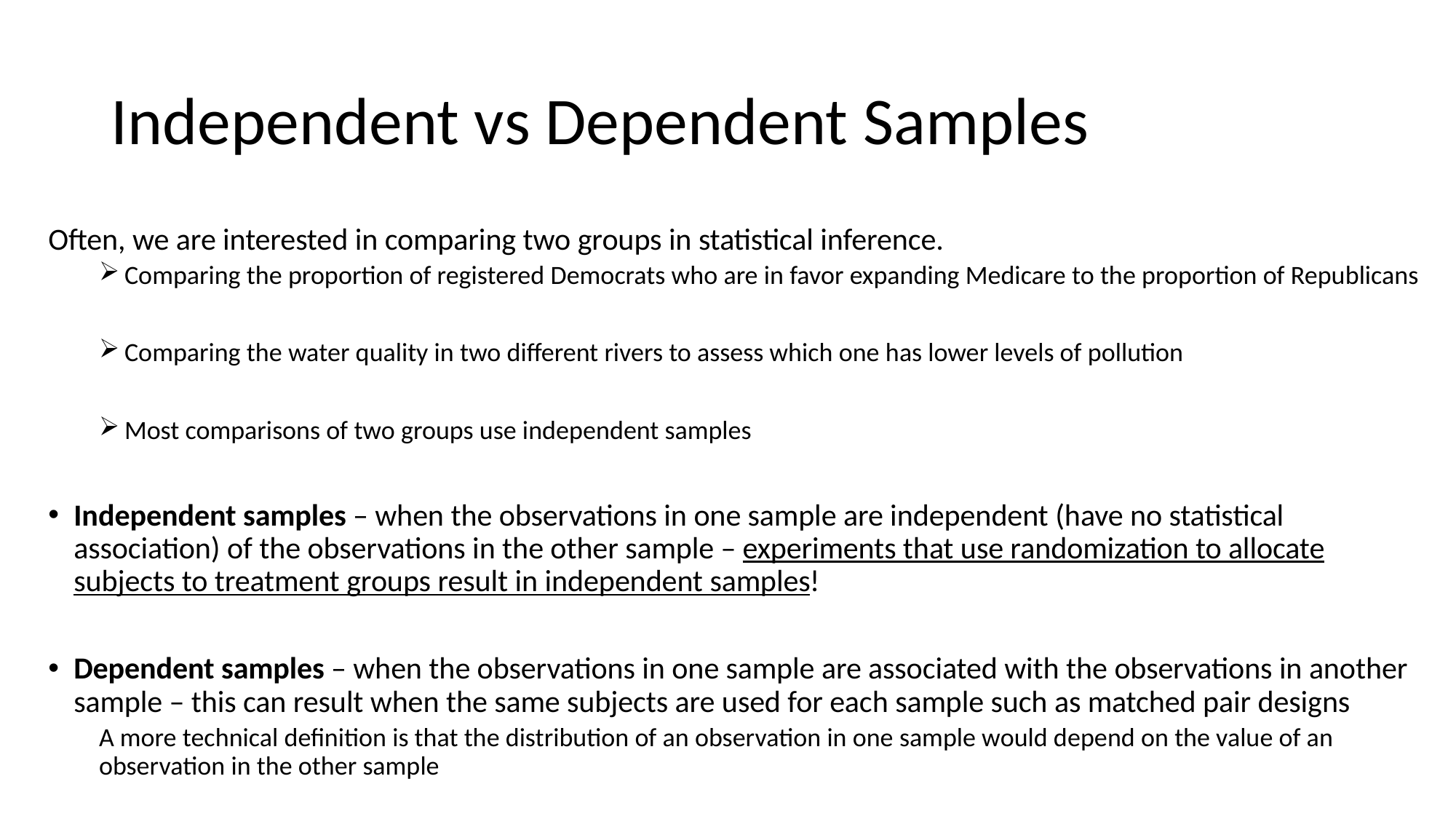

# Independent vs Dependent Samples
Often, we are interested in comparing two groups in statistical inference.
Comparing the proportion of registered Democrats who are in favor expanding Medicare to the proportion of Republicans

Comparing the water quality in two different rivers to assess which one has lower levels of pollution

Most comparisons of two groups use independent samples

Independent samples – when the observations in one sample are independent (have no statistical association) of the observations in the other sample – experiments that use randomization to allocate subjects to treatment groups result in independent samples!

Dependent samples – when the observations in one sample are associated with the observations in another sample – this can result when the same subjects are used for each sample such as matched pair designs
A more technical definition is that the distribution of an observation in one sample would depend on the value of an observation in the other sample